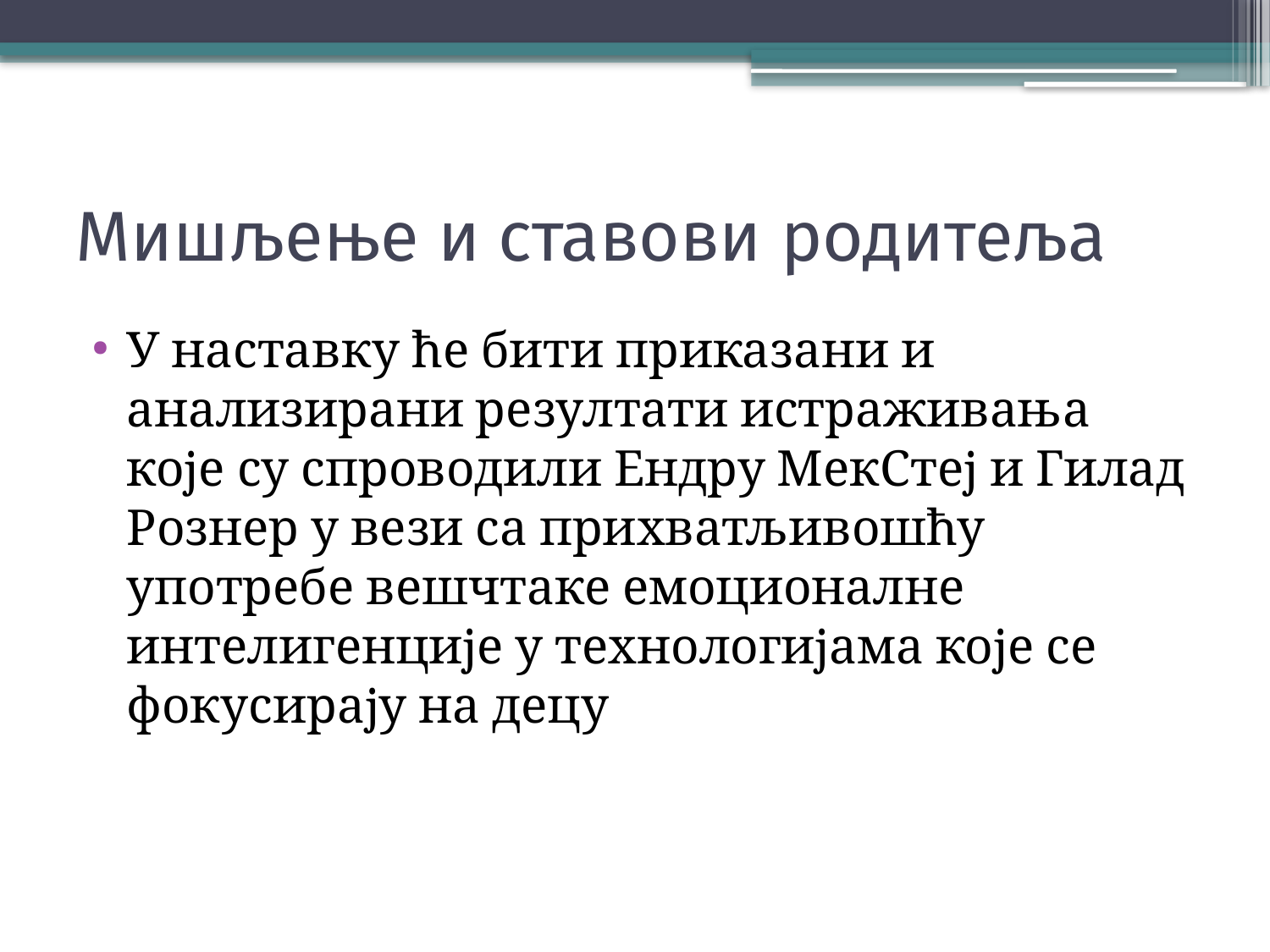

# Мишљење и ставови родитеља
У наставку ће бити приказани и
анализирани резултати истраживања коjе су спроводили Ендру МекСтеj и Гилад Рознер у вези са прихватљивошћу употребе вешчтаке емоционалне интелигенциjе у технологиjама коjе се фокусираjу на децу